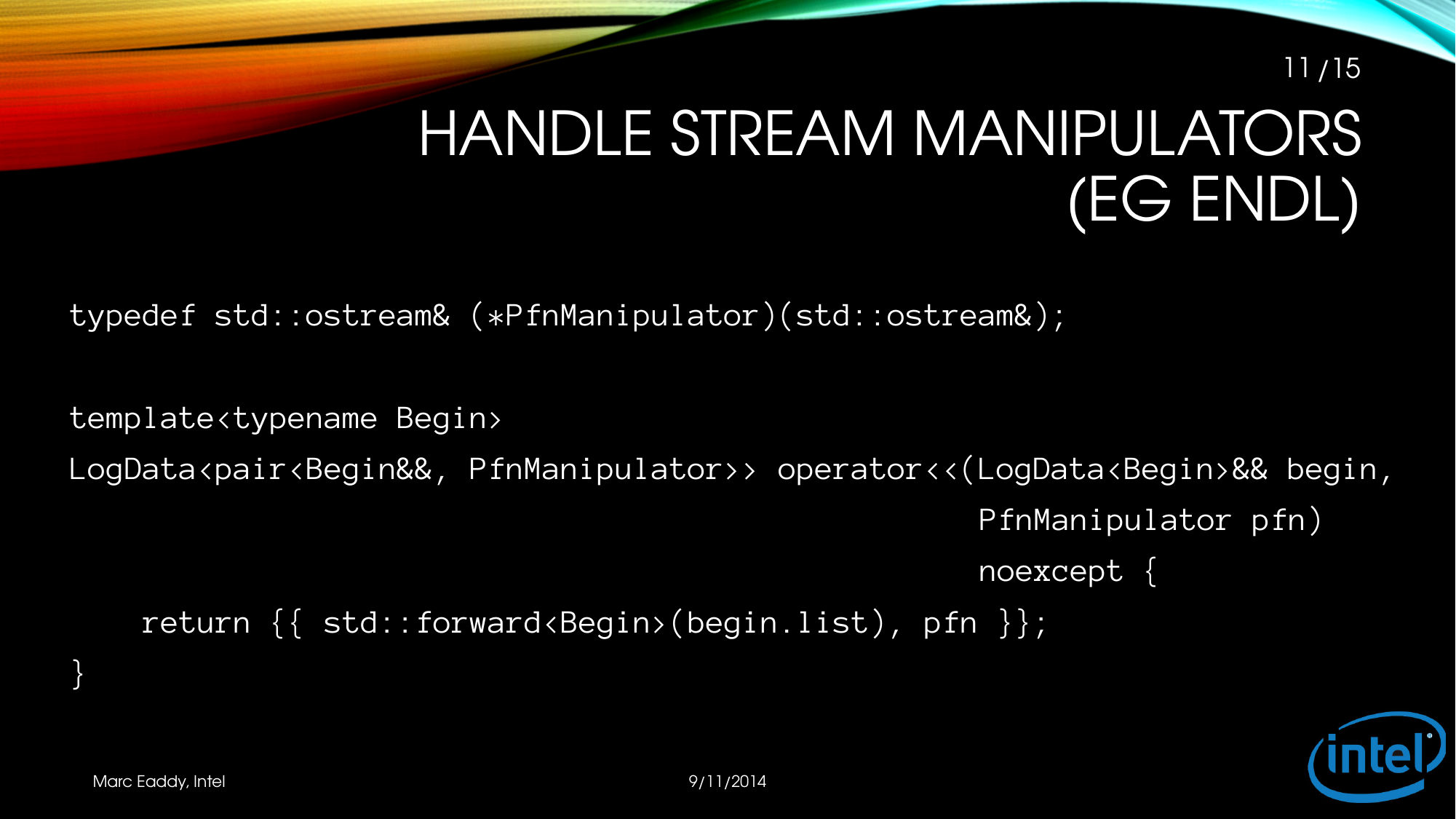

11
# HANDLE STREAM MANIPULATORS (eg ENDL)
typedef std::ostream& (*PfnManipulator)(std::ostream&);

template<typename Begin>
LogData<pair<Begin&&, PfnManipulator>> operator<<(LogData<Begin>&& begin,
                                                  PfnManipulator pfn)
                                                  noexcept {
    return {{ std::forward<Begin>(begin.list), pfn }};
}
9/11/2014
Marc Eaddy, Intel